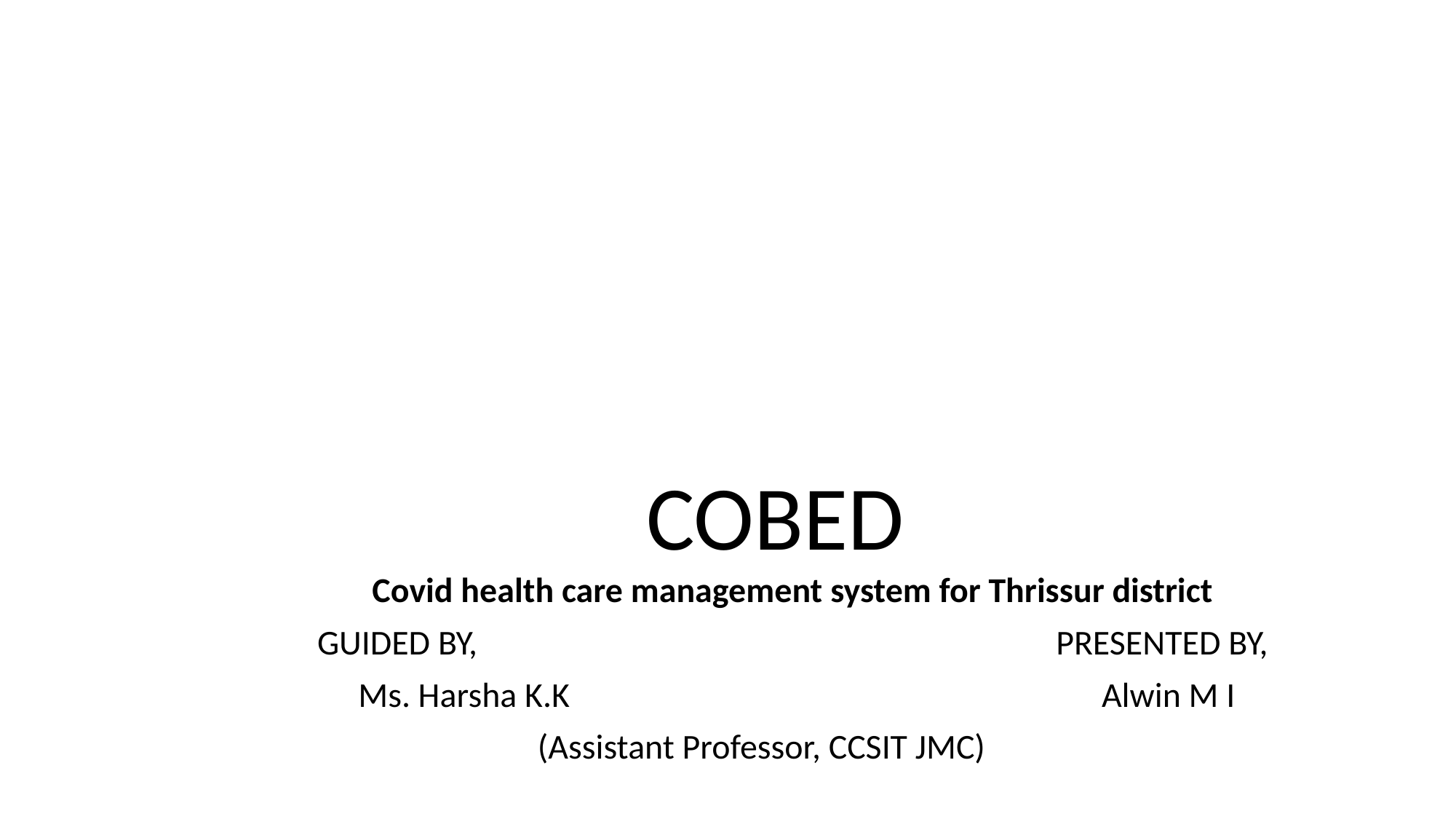

# COBED
Covid health care management system for Thrissur district
GUIDED BY,                                                                          PRESENTED BY,
 Ms. Harsha K.K                                                                    Alwin M I
(Assistant Professor, CCSIT JMC)